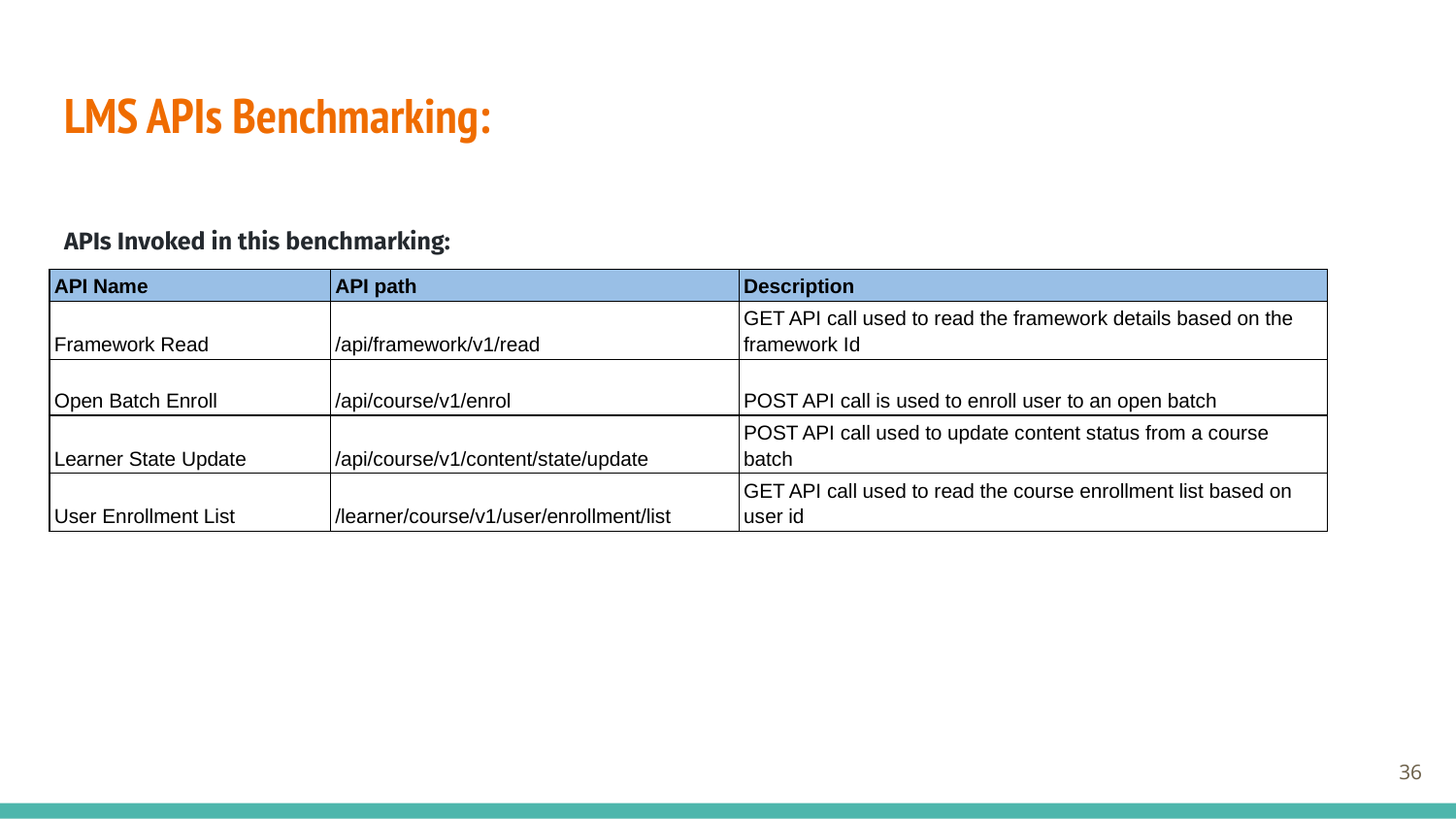

# LMS APIs Benchmarking:
APIs Invoked in this benchmarking:

| API Name | API path | Description |
| --- | --- | --- |
| Framework Read | /api/framework/v1/read | GET API call used to read the framework details based on the framework Id |
| Open Batch Enroll | /api/course/v1/enrol | POST API call is used to enroll user to an open batch |
| Learner State Update | /api/course/v1/content/state/update | POST API call used to update content status from a course batch |
| User Enrollment List | /learner/course/v1/user/enrollment/list | GET API call used to read the course enrollment list based on user id |
36